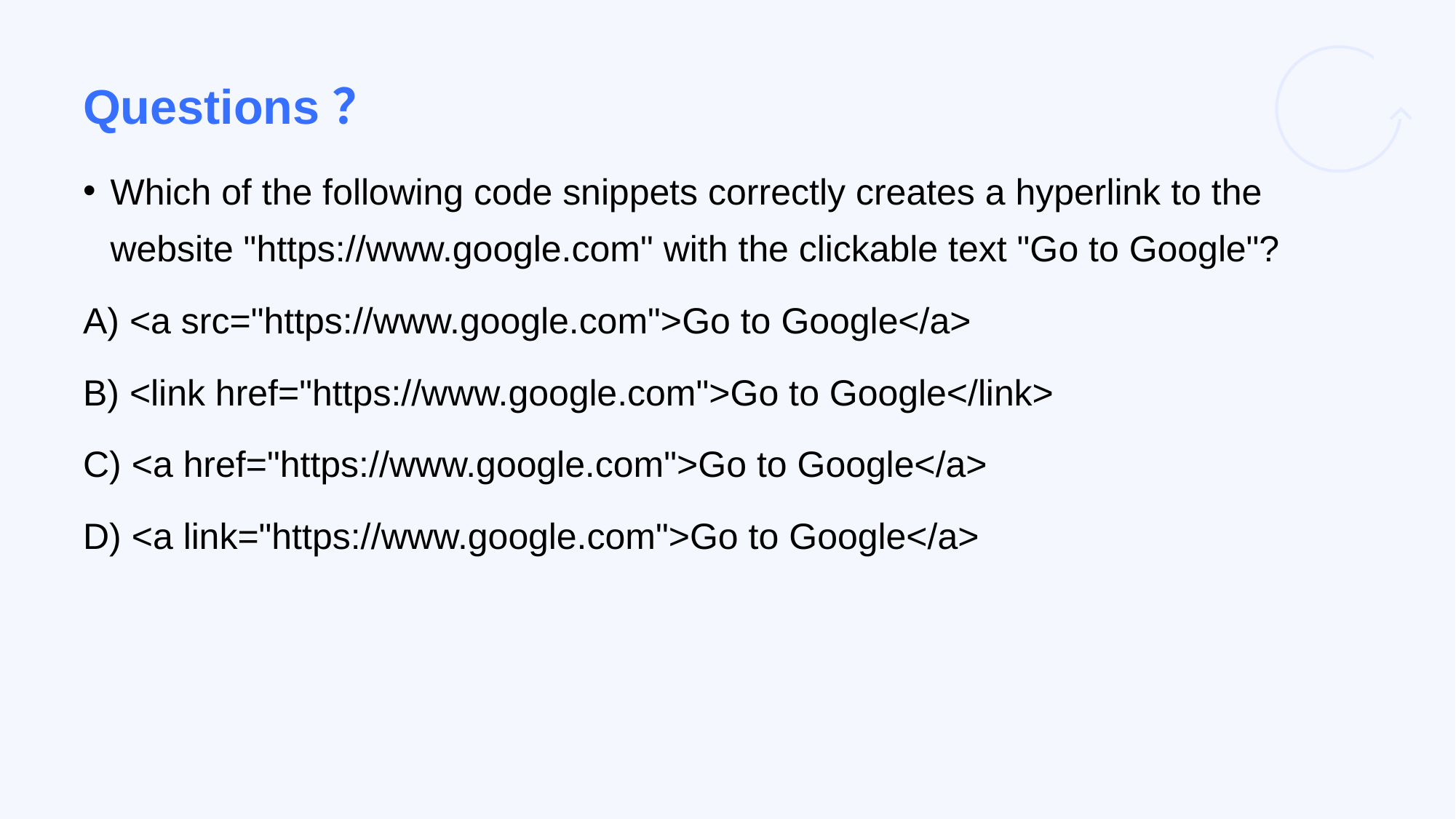

# Questions？
Which of the following code snippets correctly creates a hyperlink to the website "https://www.google.com" with the clickable text "Go to Google"?
A) <a src="https://www.google.com">Go to Google</a>
B) <link href="https://www.google.com">Go to Google</link>
C) <a href="https://www.google.com">Go to Google</a>
D) <a link="https://www.google.com">Go to Google</a>